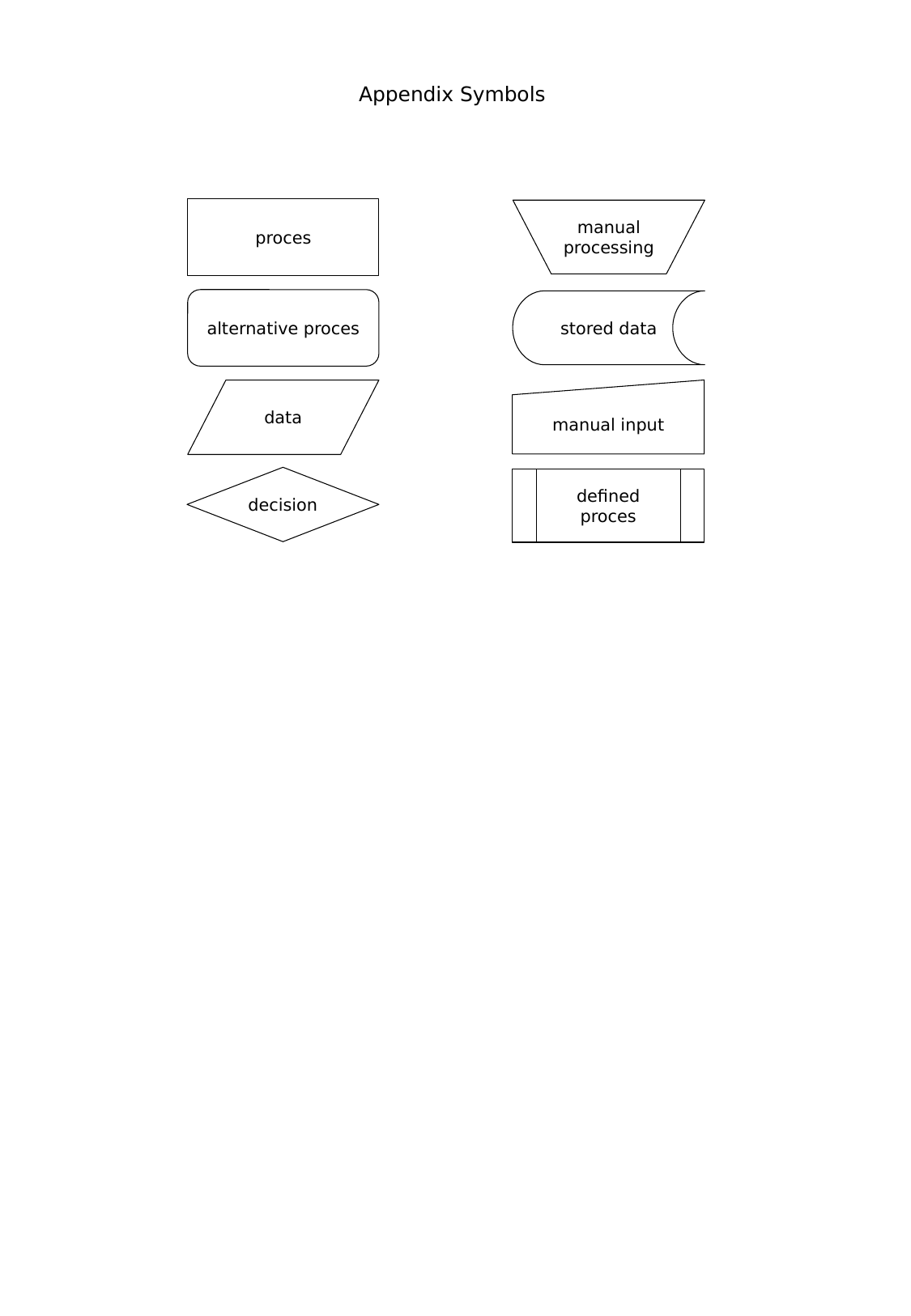

# Appendix Symbols
proces
manual processing
alternative proces
stored data
data
manual input
decision
defined proces